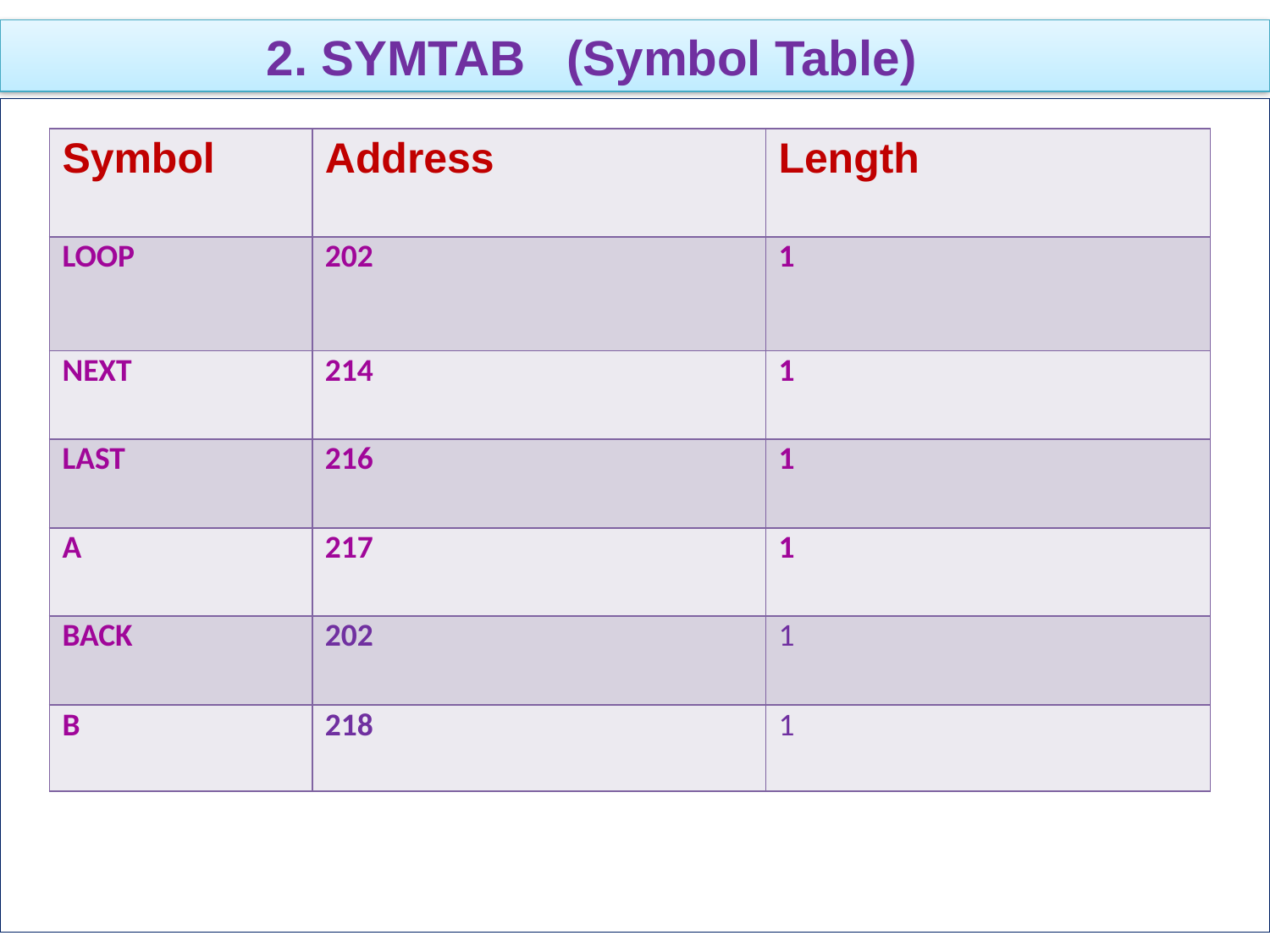

2. SYMTAB   (Symbol Table)

| Symbol | Address | Length |
| --- | --- | --- |
| LOOP | 202 | 1 |
| NEXT | 214 | 1 |
| LAST | 216 | 1 |
| A | 217 | 1 |
| BACK | 202 | 1 |
| B | 218 | 1 |